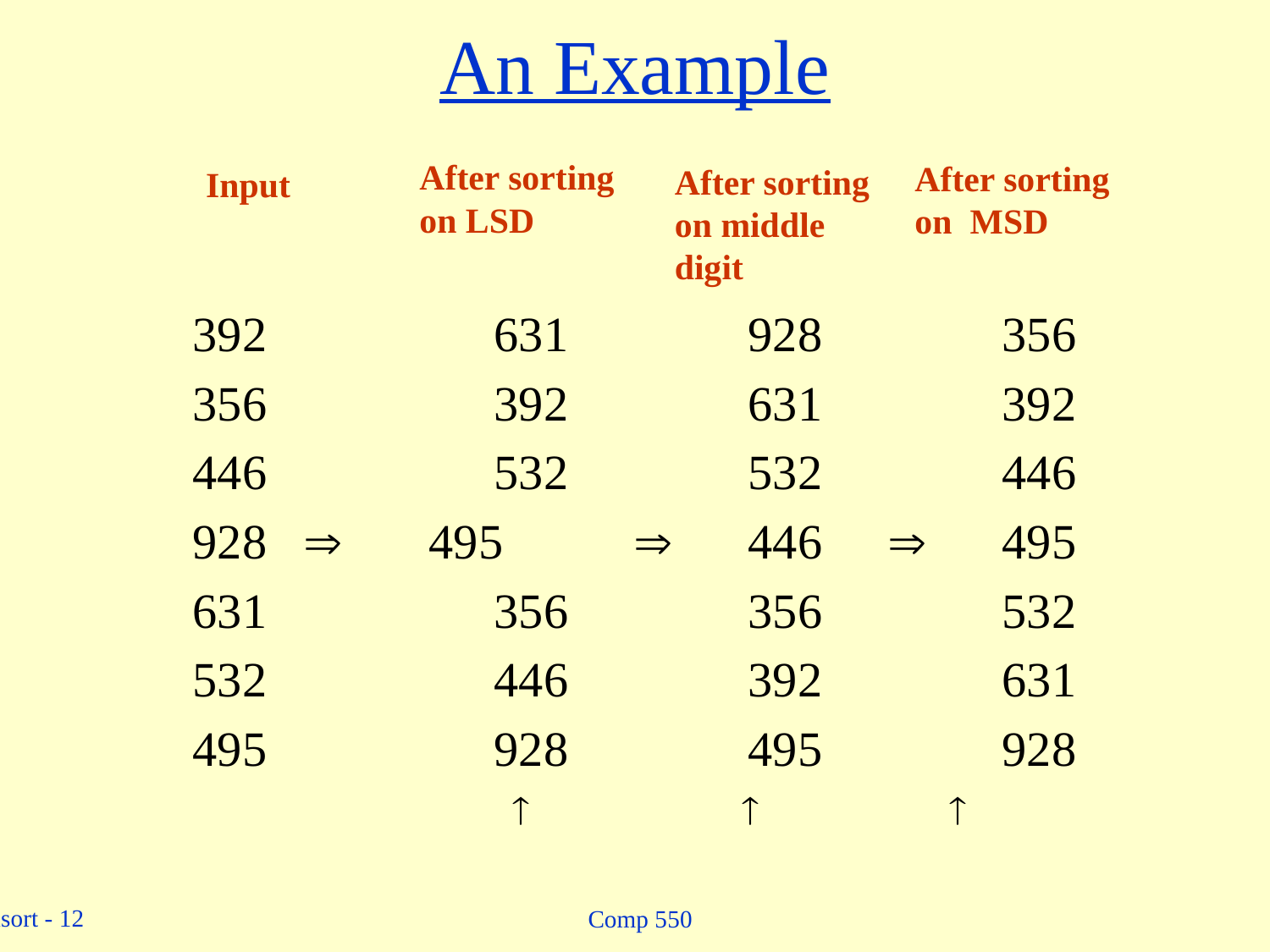

# An Example
After sorting
on LSD
After sorting
on  MSD
After sorting
on middle
digit
Input
392		631 		928 		356
356		392		631		392
446		532		532		446
928   ⇒       495	 ⇒ 	446	 ⇒ 	495
631		356		356		532
532		446		392		631
495		928		495		928
                                 ↑                    ↑                  ↑
Comp 550